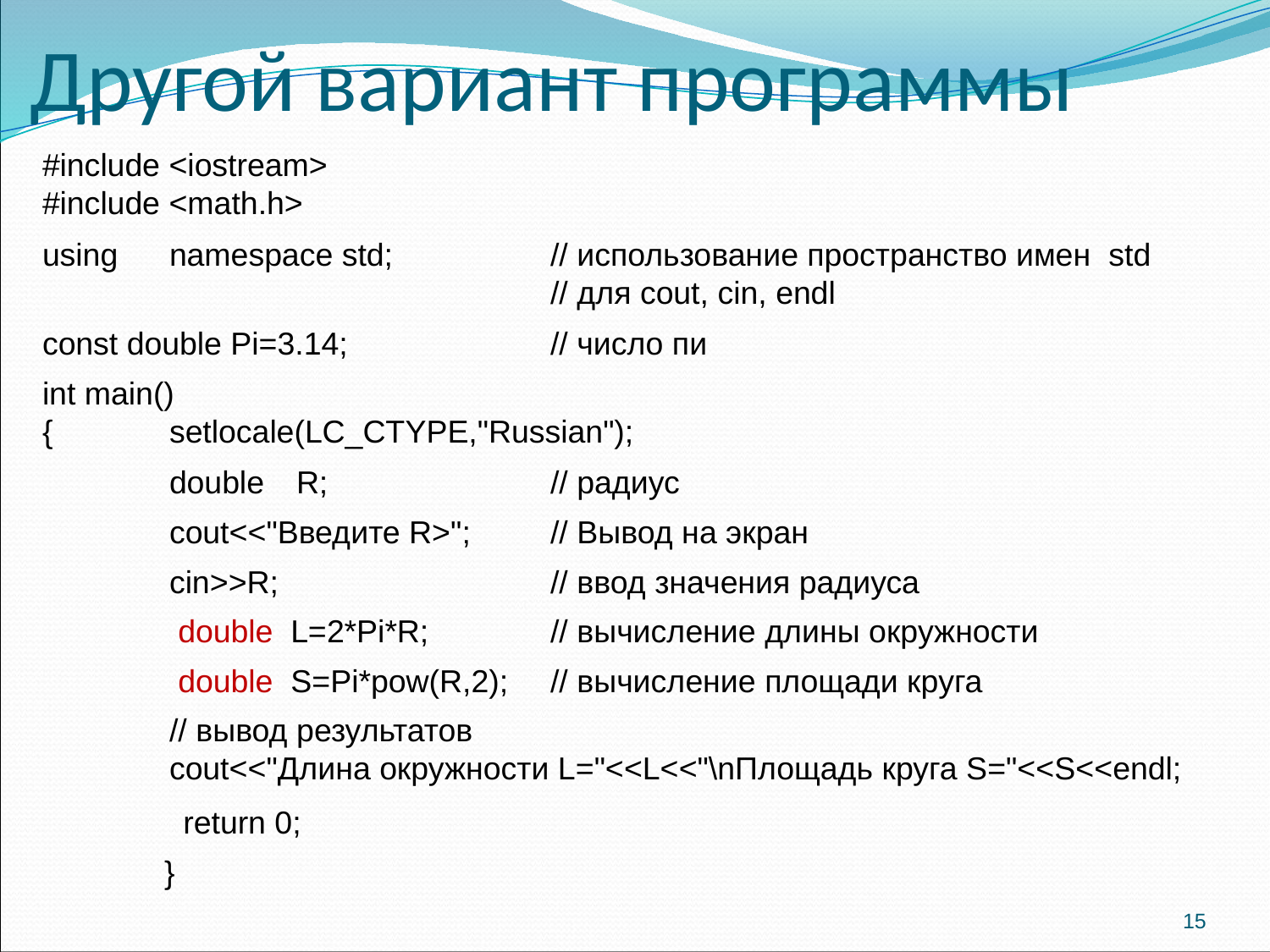

Другой вариант программы
#include <iostream>
#include <math.h>
using	namespace std;		// использование пространство имен  std
				// для cout, cin, endl
const double Pi=3.14;		// число пи
int main()
{	setlocale(LC_CTYPE,"Russian");
	double	R;		// радиус
	cout<<"Введите R>";	// Вывод на экран
	cin>>R;			// ввод значения радиуса
	 double  L=2*Pi*R;	// вычисление длины окружности
	 double  S=Pi*pow(R,2);	// вычисление площади круга
	// вывод результатов
	cout<<"Длина окружности L="<<L<<"\nПлощадь круга S="<<S<<endl;
	 return 0;
	}
15